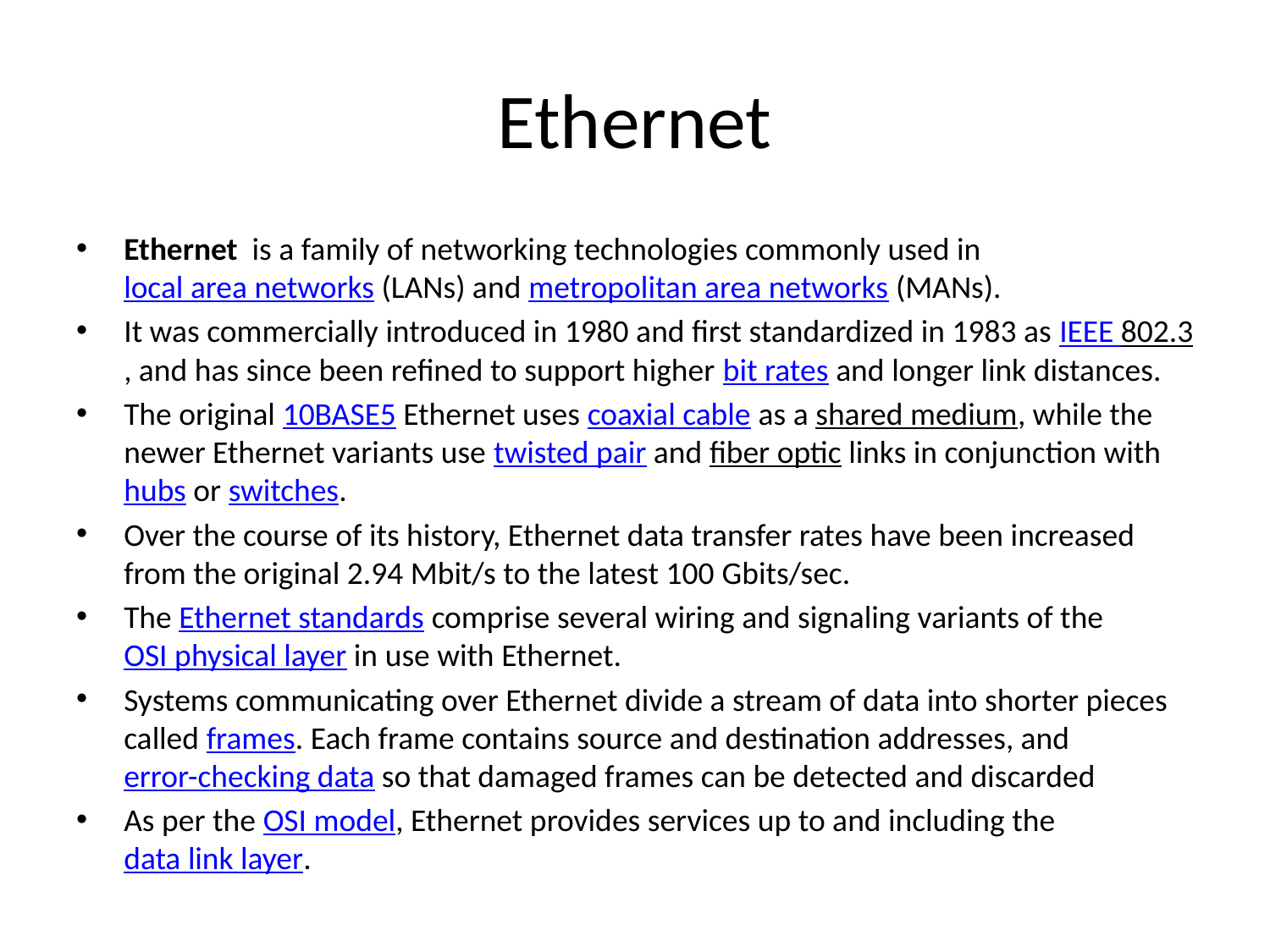

# Ethernet
Ethernet  is a family of networking technologies commonly used in local area networks (LANs) and metropolitan area networks (MANs).
It was commercially introduced in 1980 and first standardized in 1983 as IEEE 802.3, and has since been refined to support higher bit rates and longer link distances.
The original 10BASE5 Ethernet uses coaxial cable as a shared medium, while the newer Ethernet variants use twisted pair and fiber optic links in conjunction with hubs or switches.
Over the course of its history, Ethernet data transfer rates have been increased from the original 2.94 Mbit/s to the latest 100 Gbits/sec.
The Ethernet standards comprise several wiring and signaling variants of the OSI physical layer in use with Ethernet.
Systems communicating over Ethernet divide a stream of data into shorter pieces called frames. Each frame contains source and destination addresses, and error-checking data so that damaged frames can be detected and discarded
As per the OSI model, Ethernet provides services up to and including the data link layer.